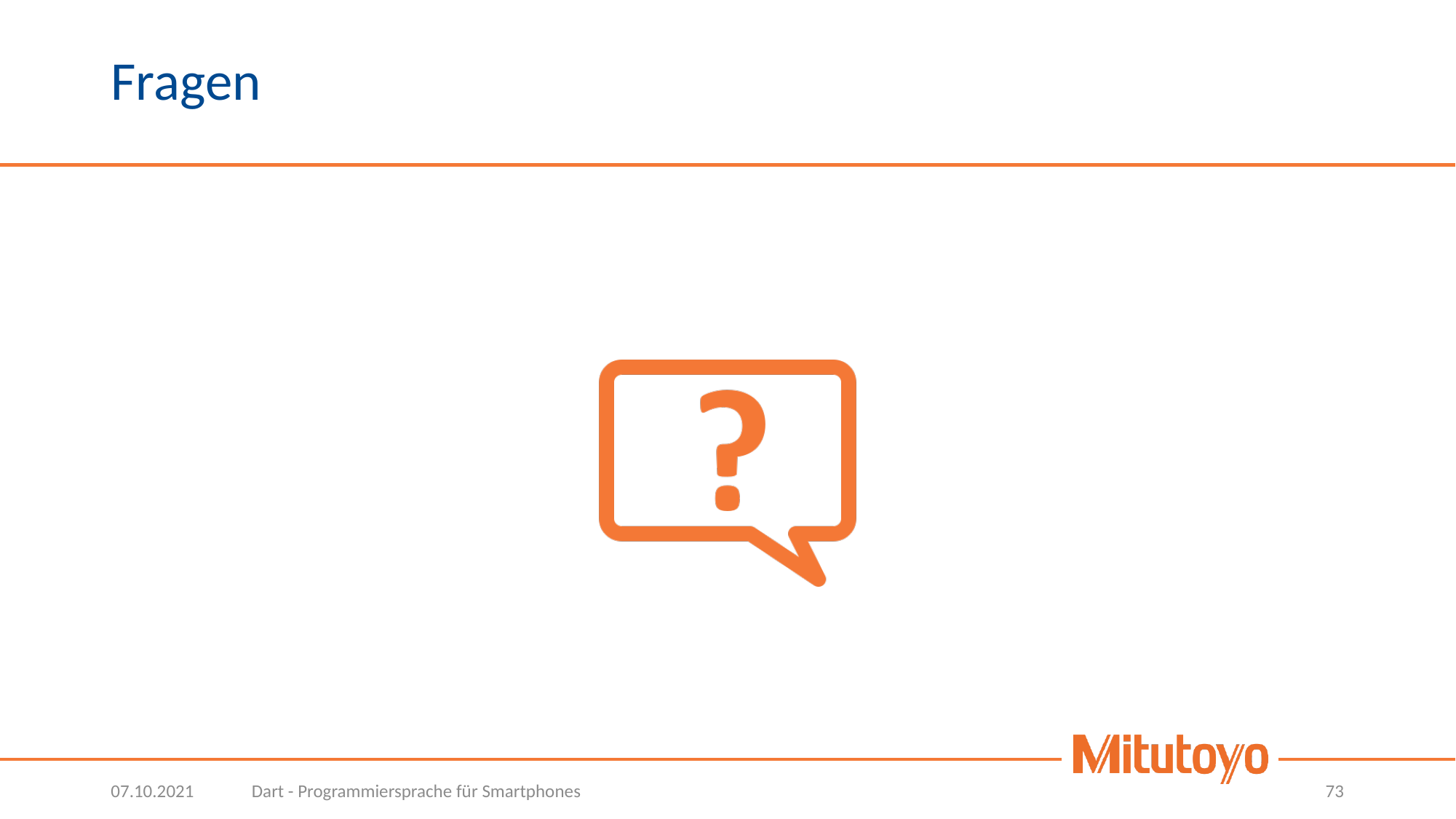

# Fragen
07.10.2021
Dart - Programmiersprache für Smartphones
73